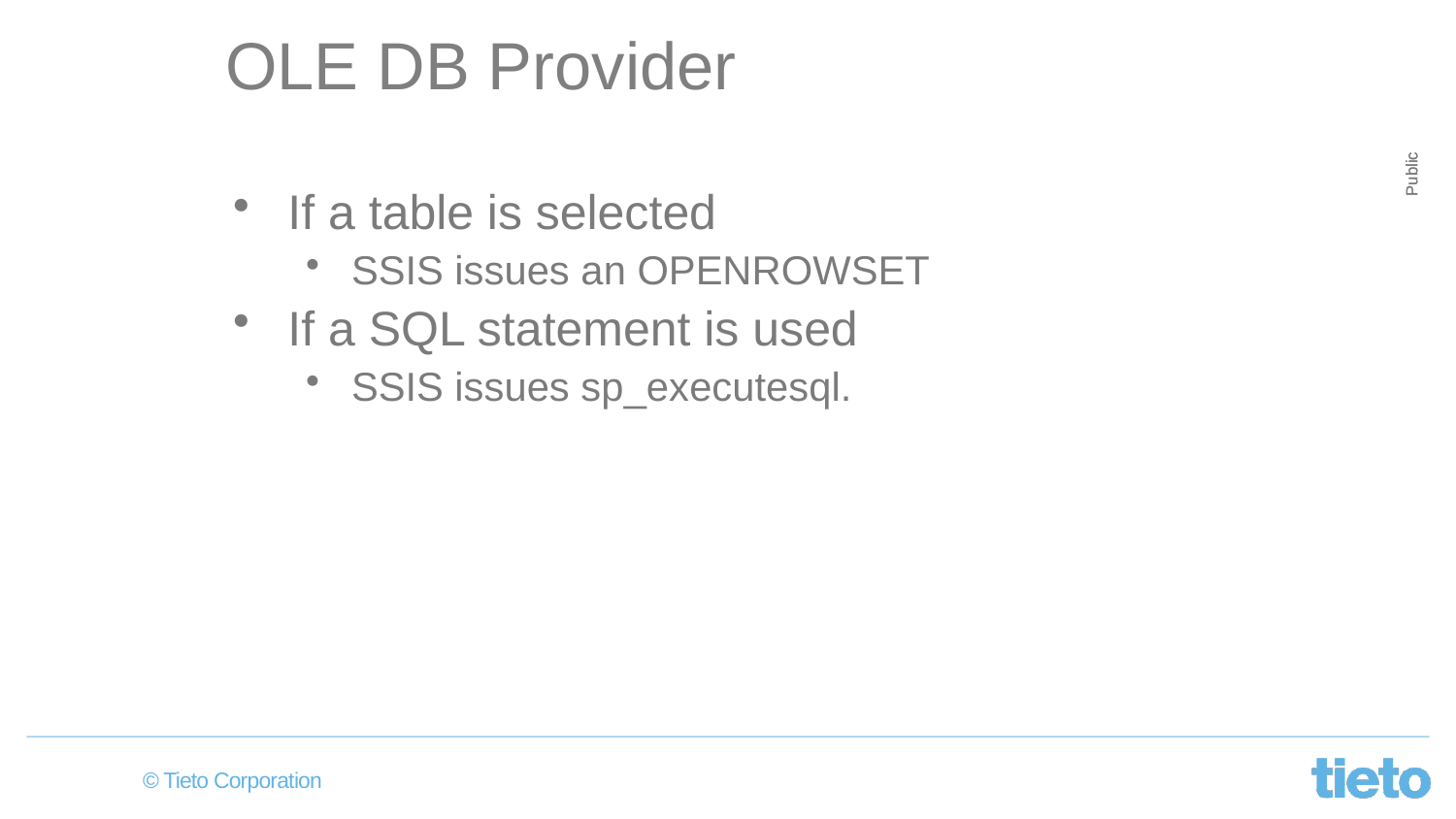

OLE DB Provider
If a table is selected
SSIS issues an OPENROWSET
If a SQL statement is used
SSIS issues sp_executesql.